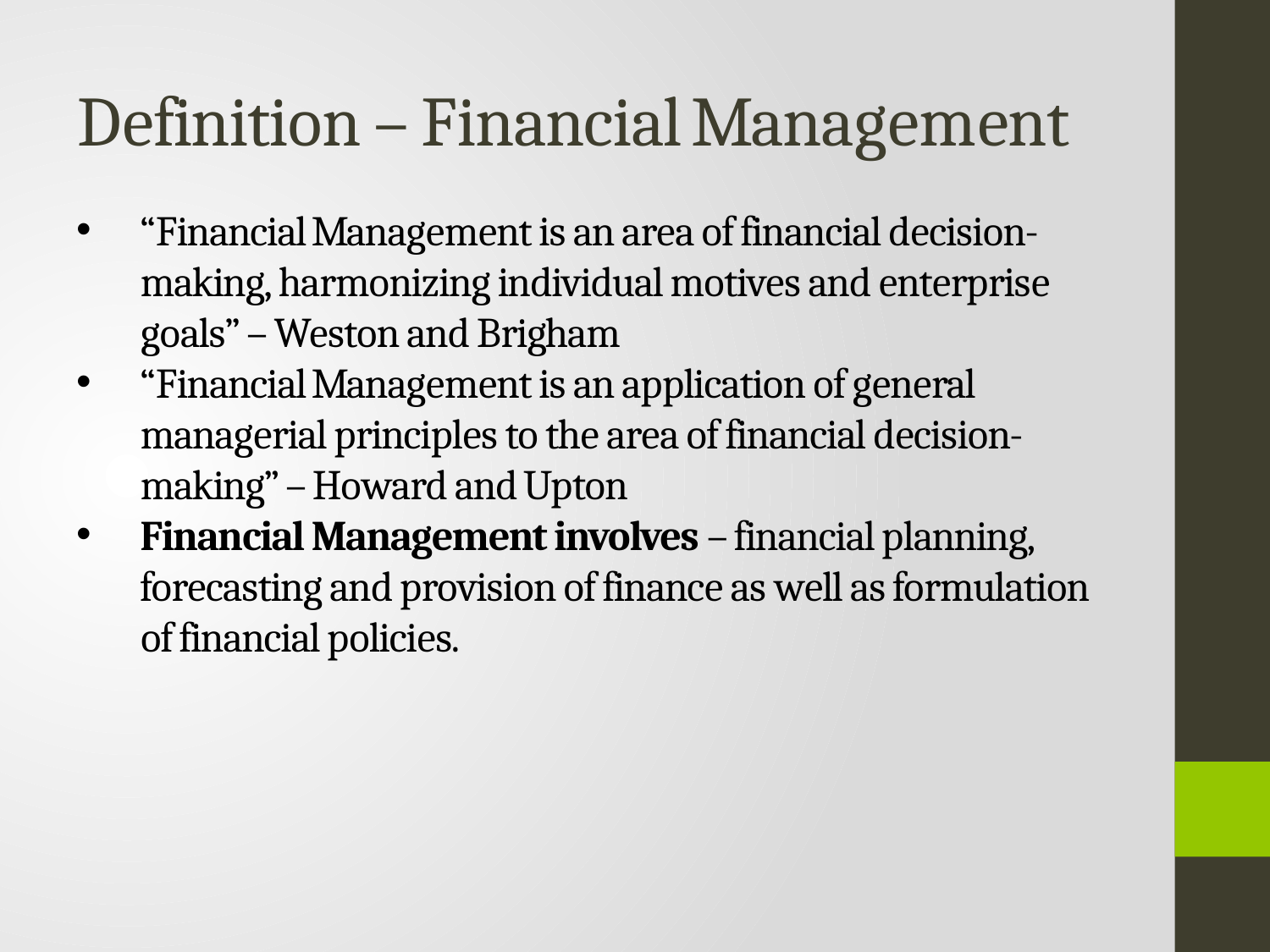

# Definition – Financial Management
“Financial Management is an area of financial decision-making, harmonizing individual motives and enterprise goals” – Weston and Brigham
“Financial Management is an application of general managerial principles to the area of financial decision-making” – Howard and Upton
Financial Management involves – financial planning, forecasting and provision of finance as well as formulation of financial policies.